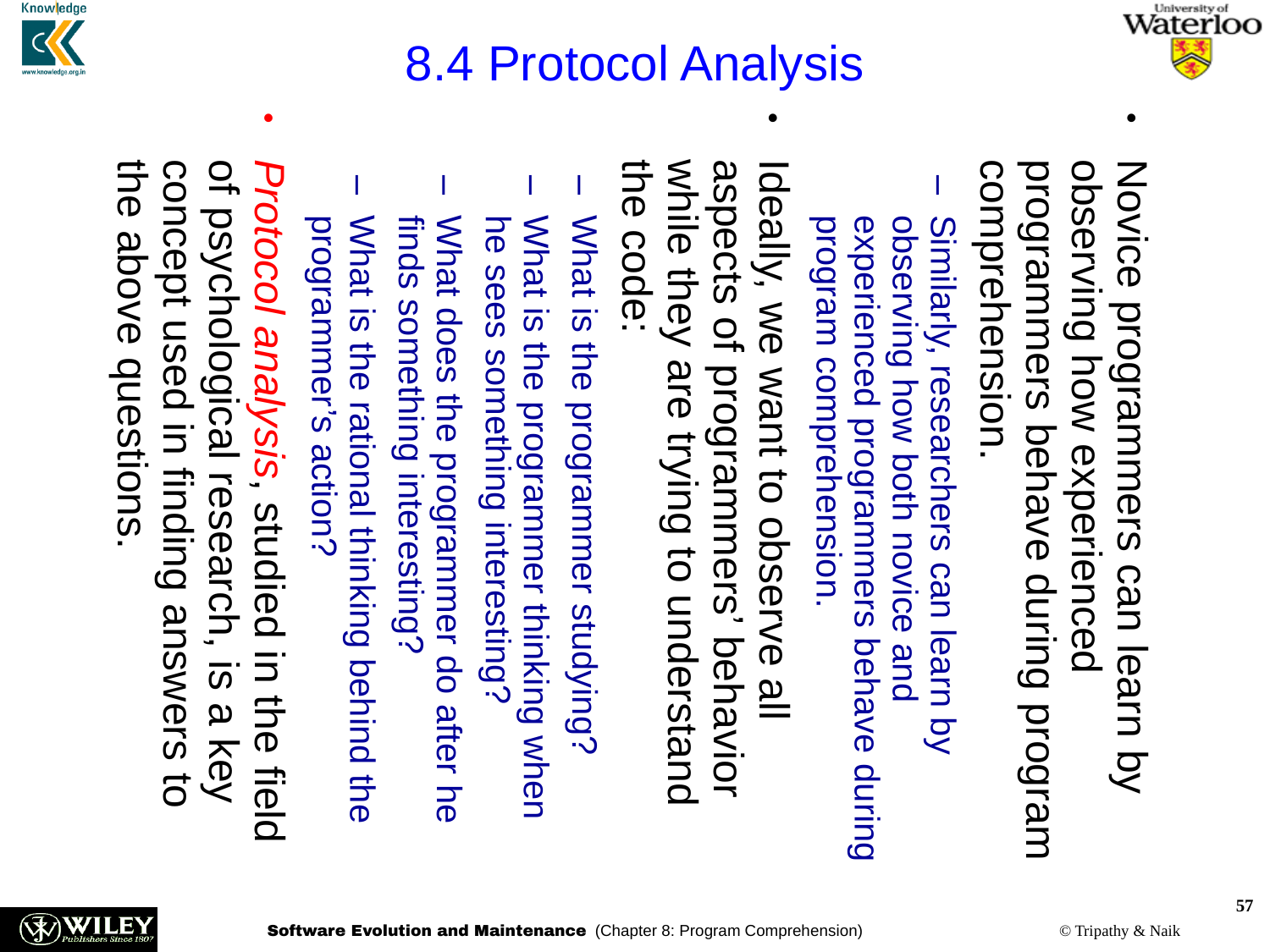

8.4 Protocol Analysis
Novice programmers can learn by observing how experienced programmers behave during program comprehension.
Similarly, researchers can learn by observing how both novice and experienced programmers behave during program comprehension.
Ideally, we want to observe all aspects of programmers’ behavior while they are trying to understand the code:
What is the programmer studying?
What is the programmer thinking when he sees something interesting?
What does the programmer do after he finds something interesting?
What is the rational thinking behind the programmer’s action?
Protocol analysis, studied in the field of psychological research, is a key concept used in finding answers to the above questions.

57